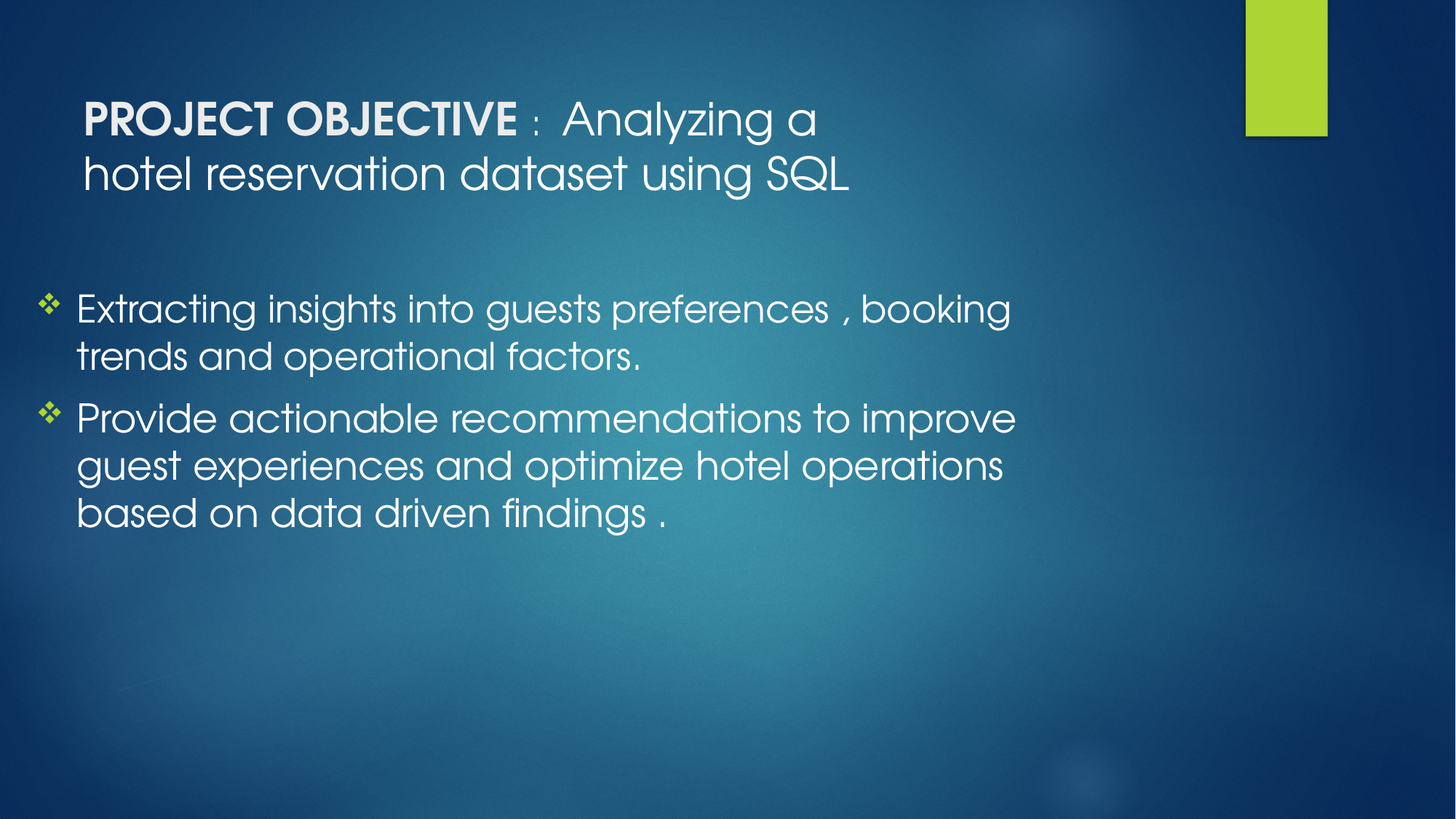

# PROJECT OBJECTIVE :  Analyzing a hotel reservation dataset using SQL
Extracting insights into guests preferences , booking trends and operational factors.
Provide actionable recommendations to improve guest experiences and optimize hotel operations based on data driven findings .